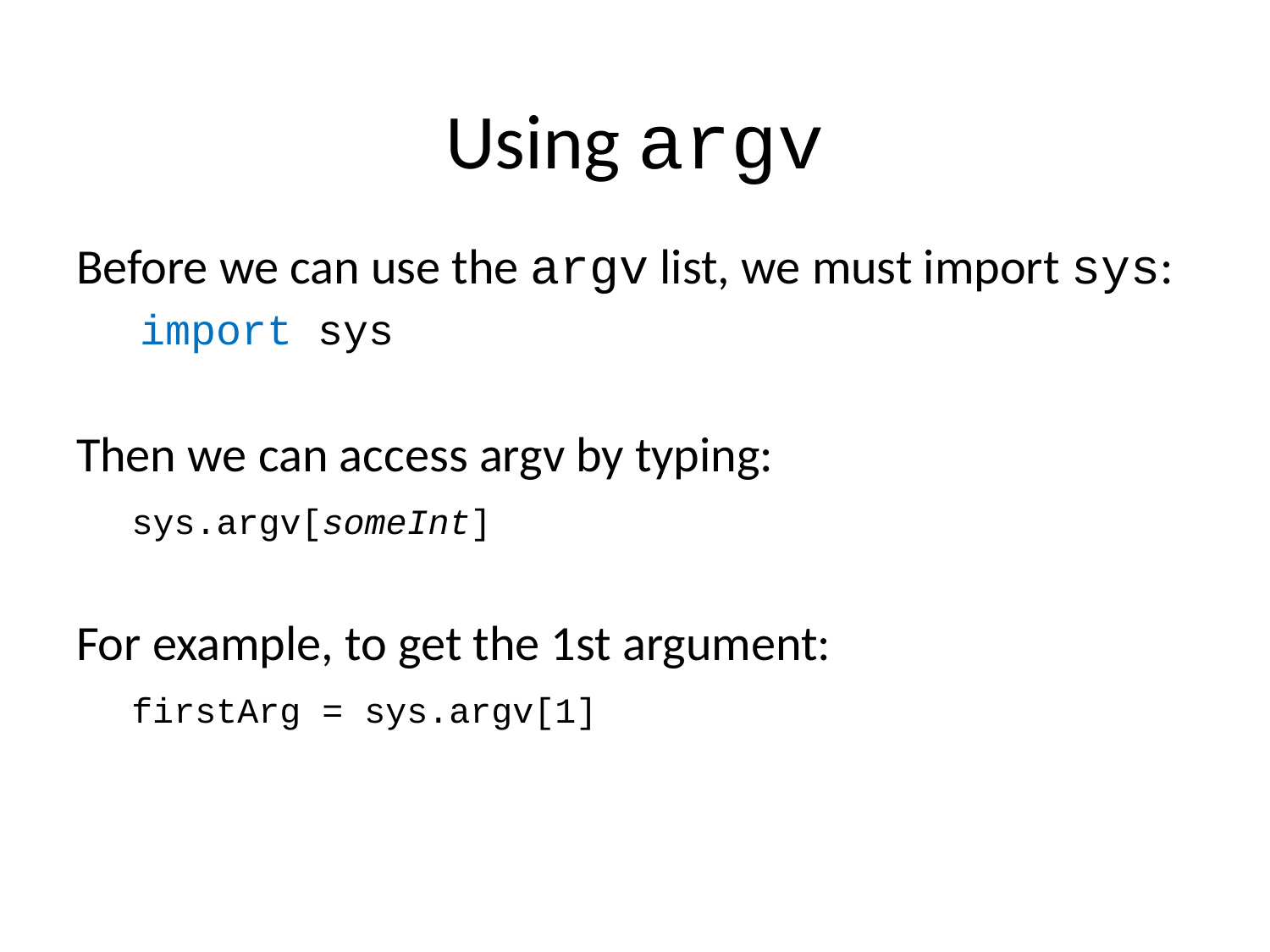

# Using argv
Before we can use the argv list, we must import sys:
import sys

Then we can access argv by typing:
sys.argv[someInt]

For example, to get the 1st argument:
firstArg = sys.argv[1]